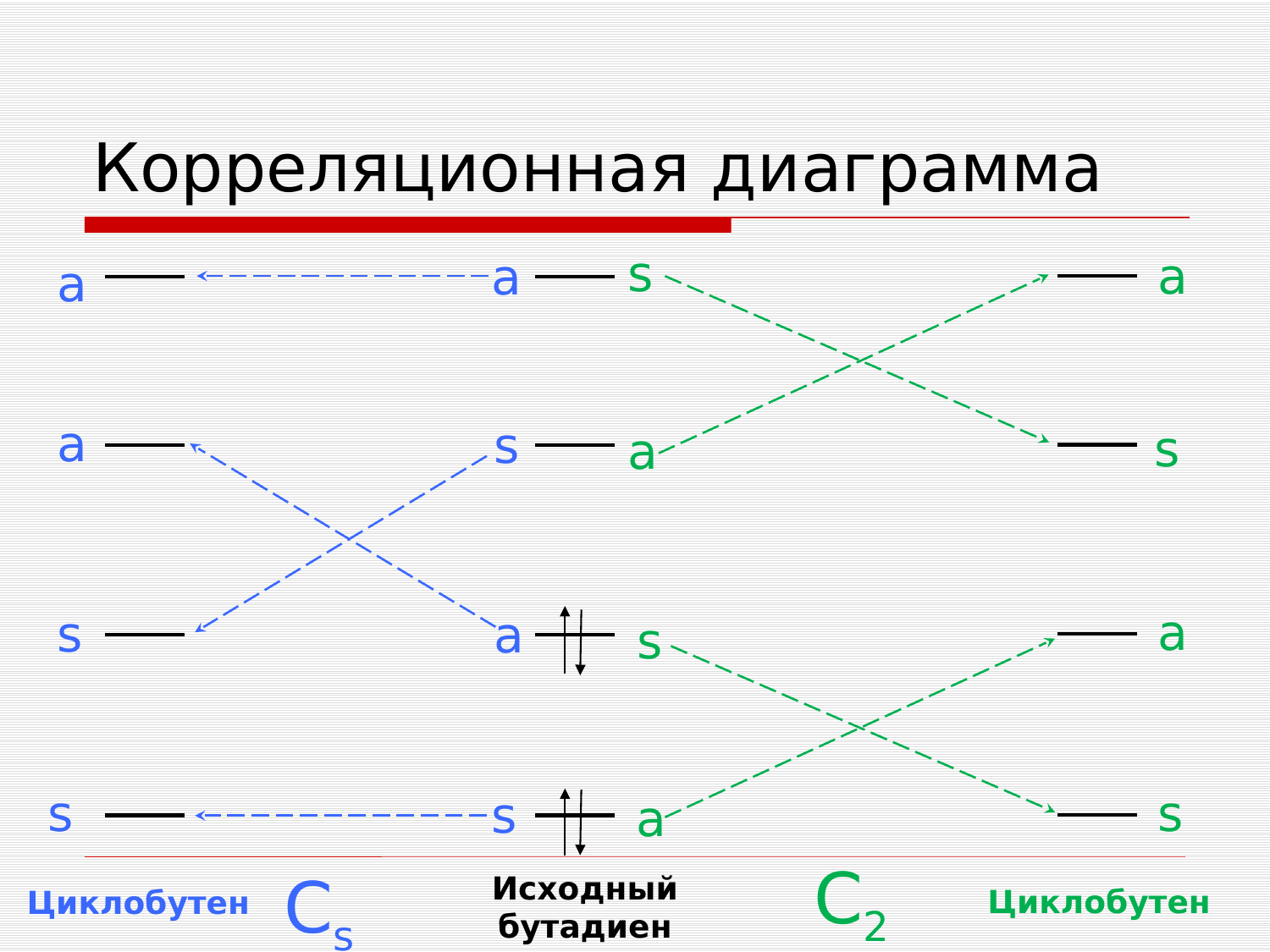

# Корреляционная диаграмма
s
a
a
a
a
s
s
a
a
s
a
s
s
s
s
a
С2
Cs
Исходный бутадиен
Циклобутен
Циклобутен